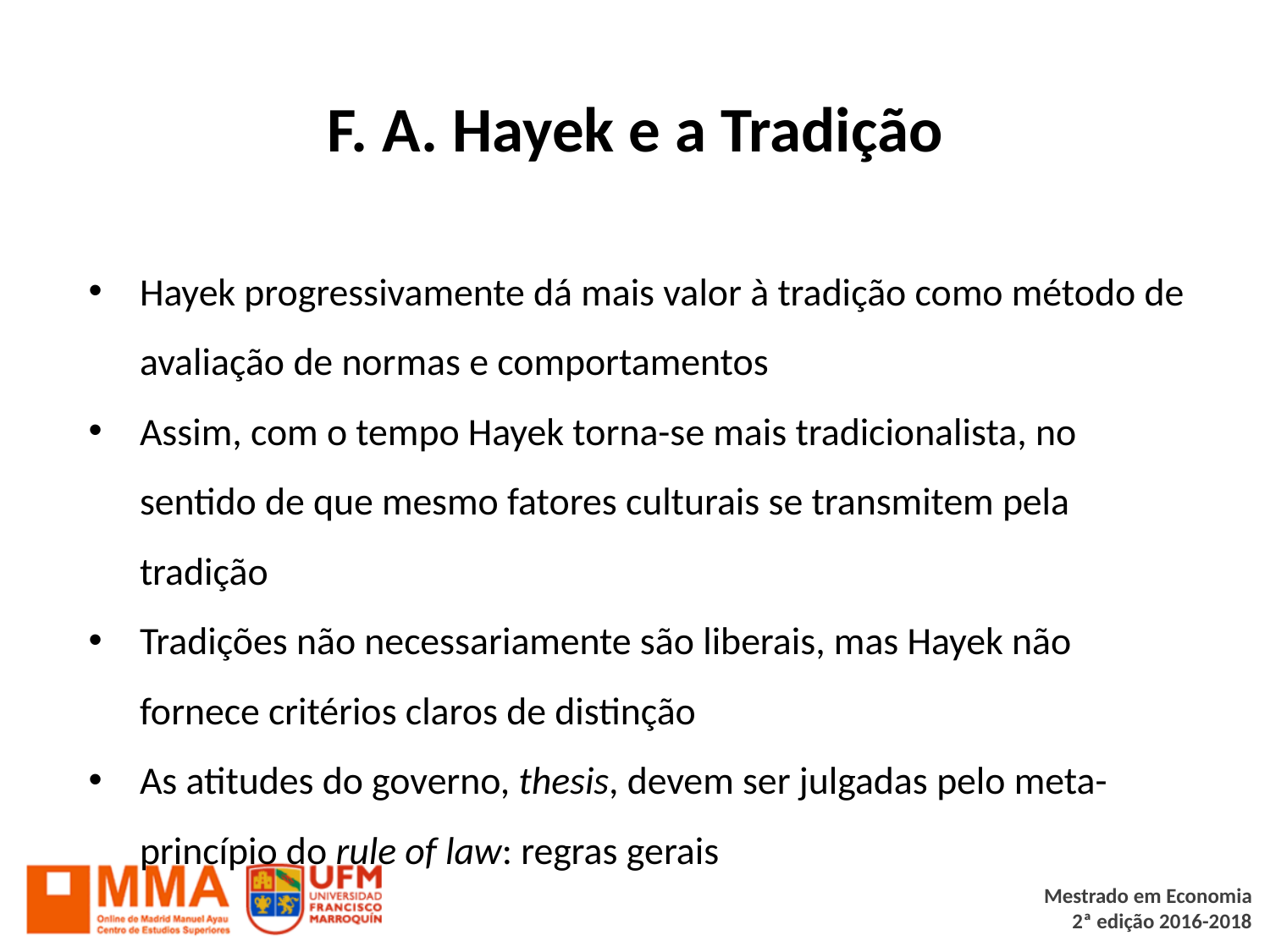

# F. A. Hayek e a Tradição
Hayek progressivamente dá mais valor à tradição como método de avaliação de normas e comportamentos
Assim, com o tempo Hayek torna-se mais tradicionalista, no sentido de que mesmo fatores culturais se transmitem pela tradição
Tradições não necessariamente são liberais, mas Hayek não fornece critérios claros de distinção
As atitudes do governo, thesis, devem ser julgadas pelo meta-princípio do rule of law: regras gerais